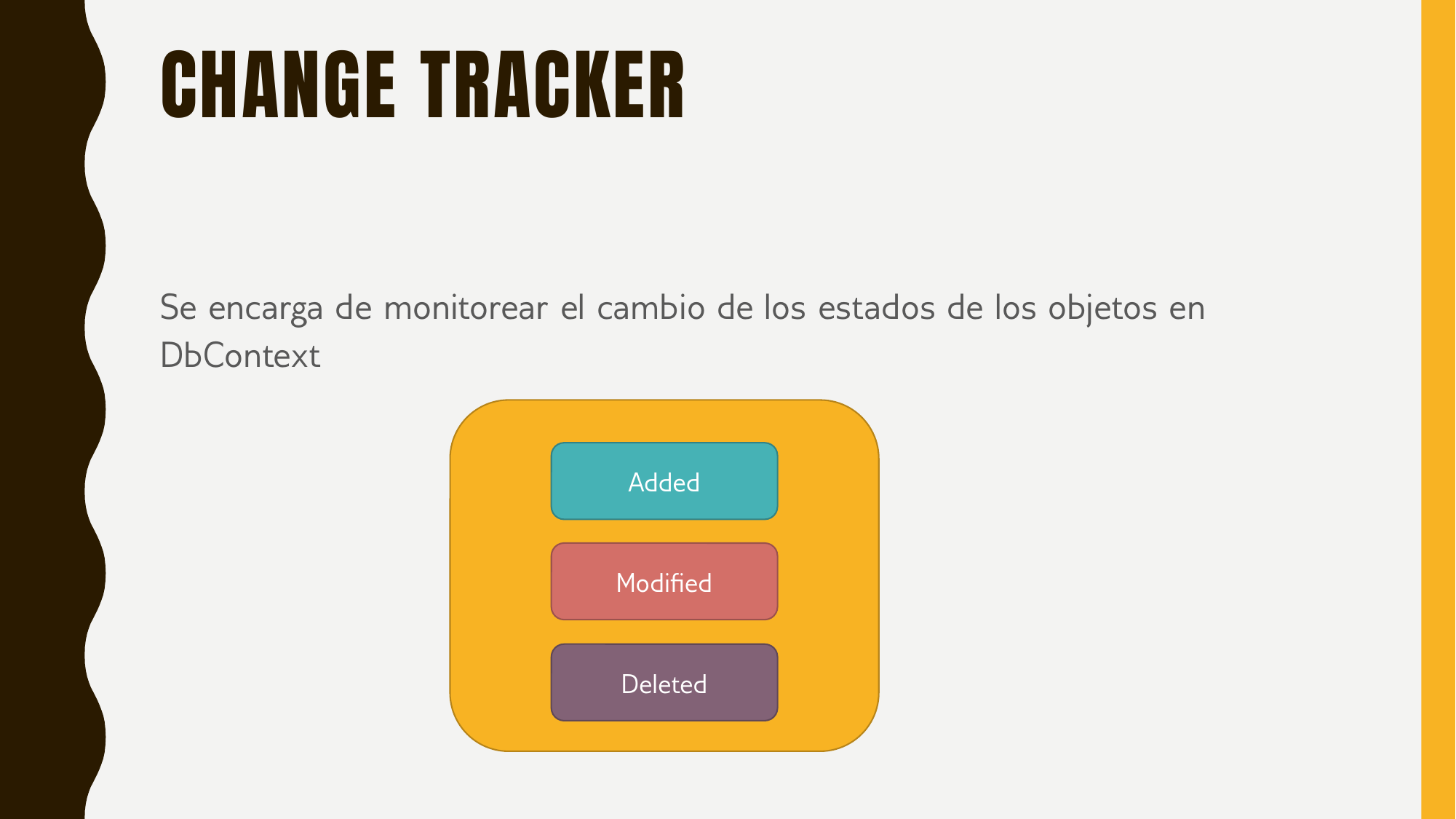

# Change tracker
Se encarga de monitorear el cambio de los estados de los objetos en DbContext

Added
Modified
Deleted